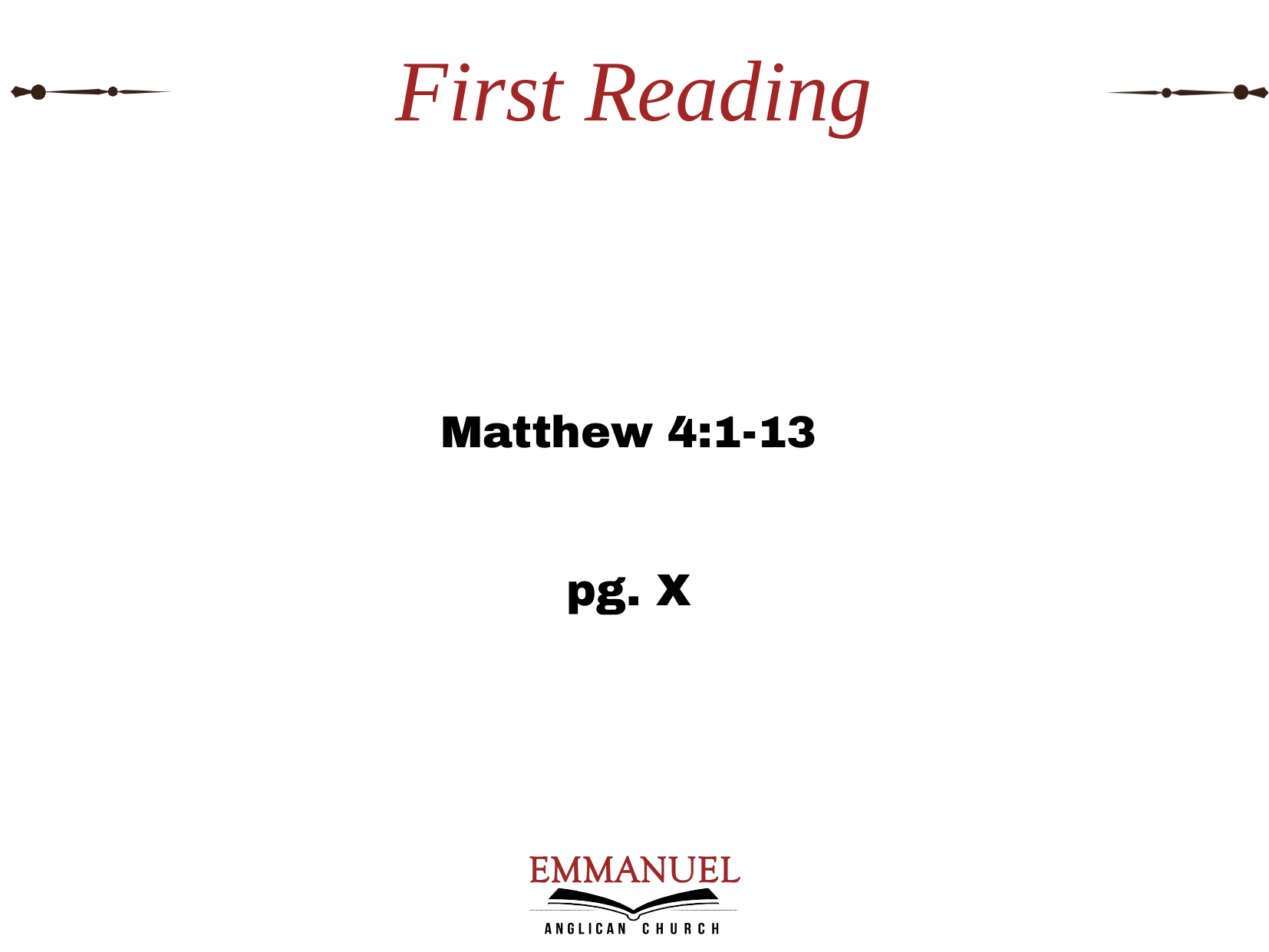

# First Reading
Matthew 4:1-13

pg. X